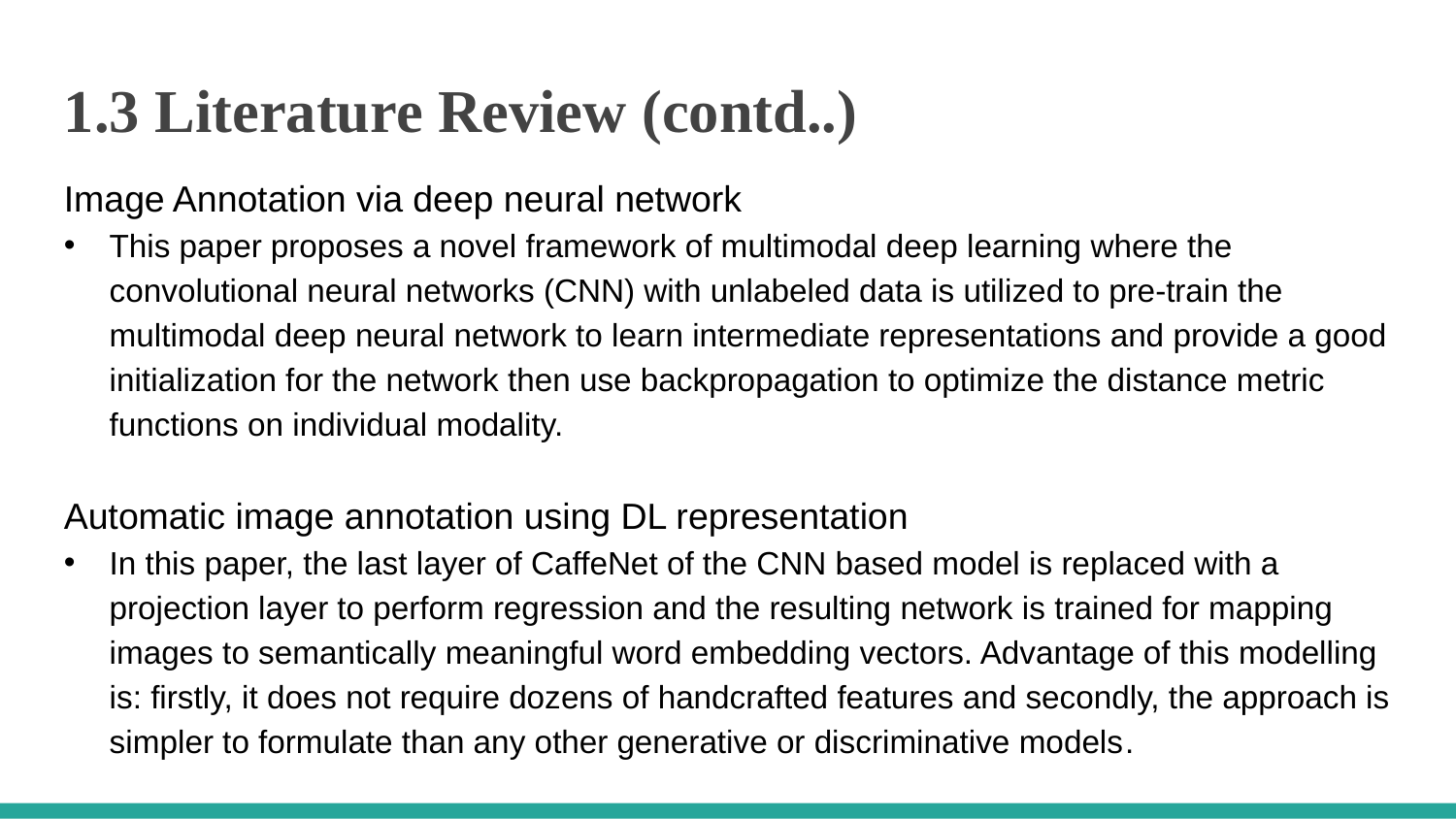

1.3 Literature Review (contd..)
Image Annotation via deep neural network
This paper proposes a novel framework of multimodal deep learning where the convolutional neural networks (CNN) with unlabeled data is utilized to pre-train the multimodal deep neural network to learn intermediate representations and provide a good initialization for the network then use backpropagation to optimize the distance metric functions on individual modality.

Automatic image annotation using DL representation
In this paper, the last layer of CaffeNet of the CNN based model is replaced with a projection layer to perform regression and the resulting network is trained for mapping images to semantically meaningful word embedding vectors. Advantage of this modelling is: firstly, it does not require dozens of handcrafted features and secondly, the approach is simpler to formulate than any other generative or discriminative models.